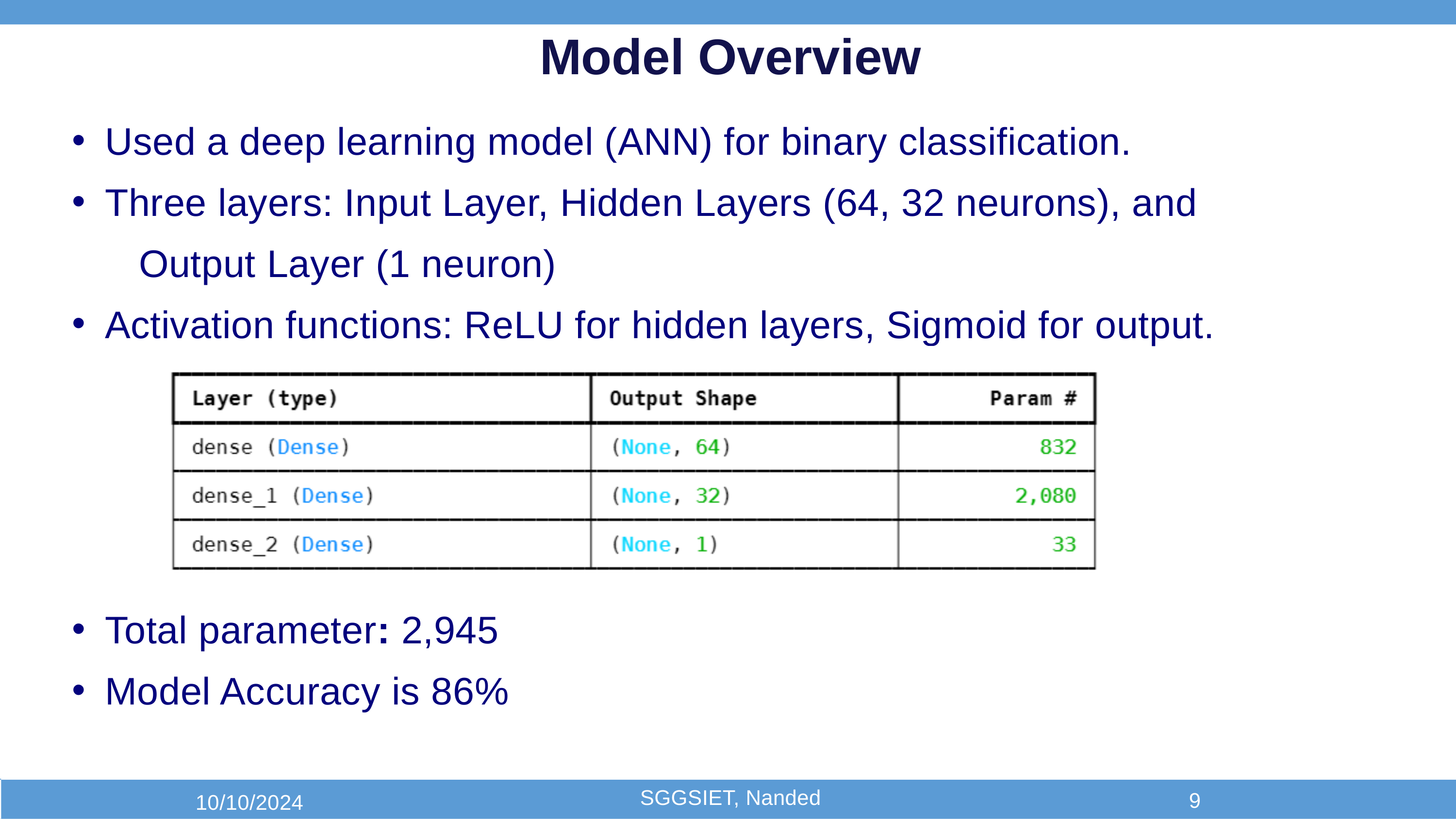

Model Overview

Used a deep learning model (ANN) for binary classification.
Three layers: Input Layer, Hidden Layers (64, 32 neurons), and
         Output Layer (1 neuron)
Activation functions: ReLU for hidden layers, Sigmoid for output.

Total parameter: 2,945
Model Accuracy is 86%

SGGSIET, Nanded
9
10/10/2024